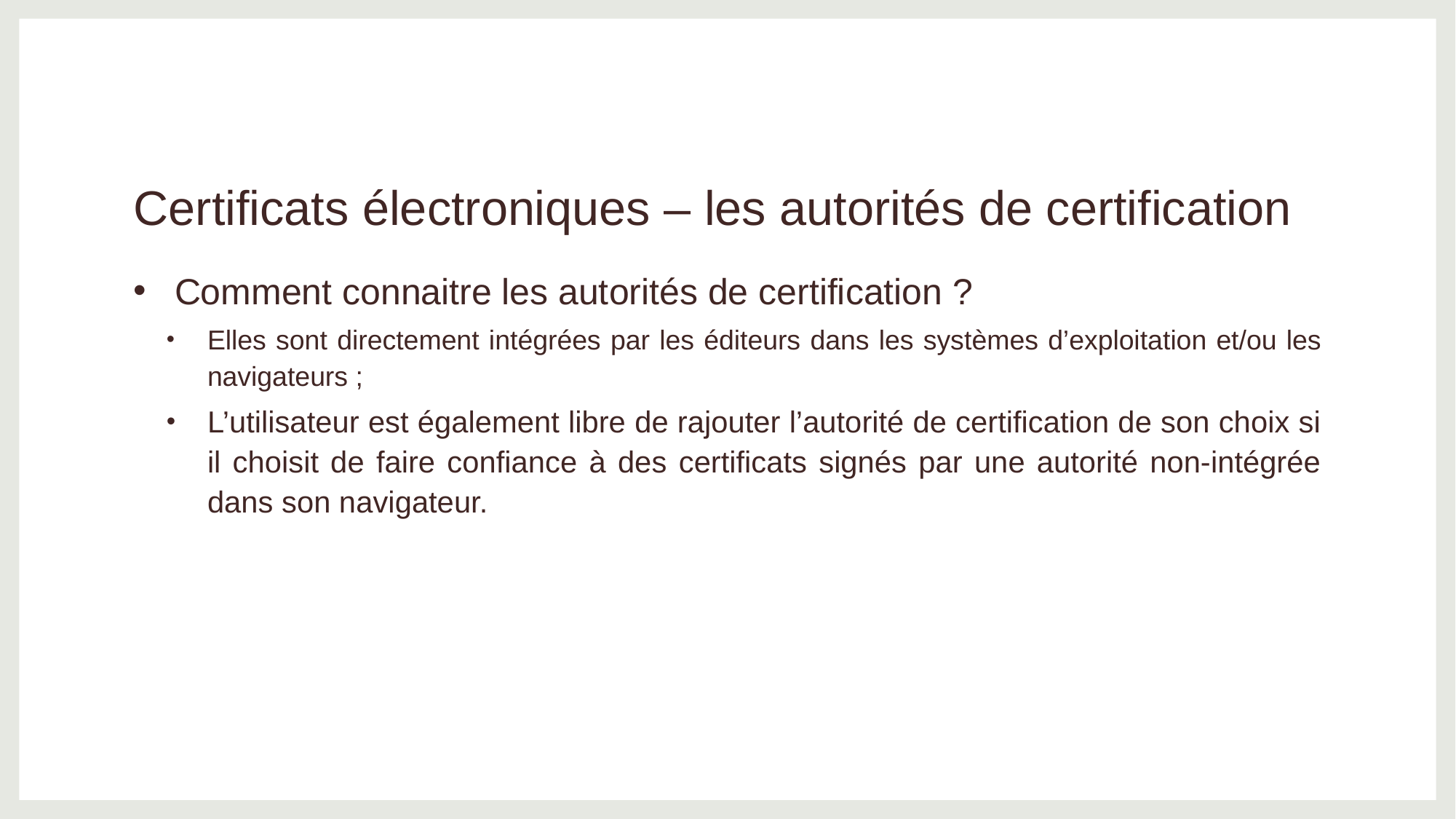

# Certificats électroniques – les autorités de certification
Comment connaitre les autorités de certification ?
Elles sont directement intégrées par les éditeurs dans les systèmes d’exploitation et/ou les navigateurs ;
L’utilisateur est également libre de rajouter l’autorité de certification de son choix si il choisit de faire confiance à des certificats signés par une autorité non-intégrée dans son navigateur.